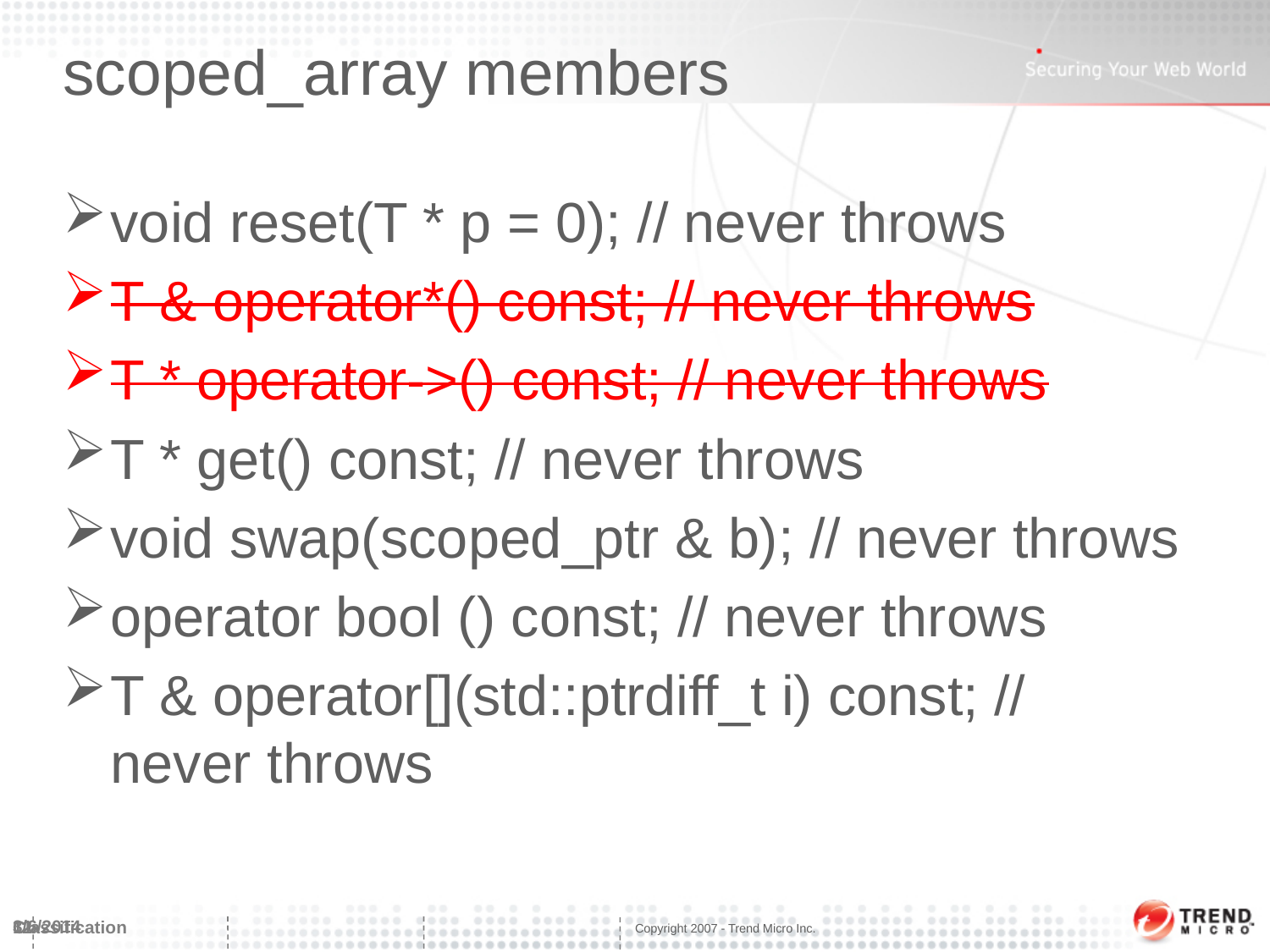

# scoped_array members
void reset(T * p = 0); // never throws
T & operator*() const; // never throws
T * operator->() const; // never throws
T * get() const; // never throws
void swap(scoped_ptr & b); // never throws
operator bool () const; // never throws
T & operator[](std::ptrdiff_t i) const; // never throws
3/6/2014
12
Classification